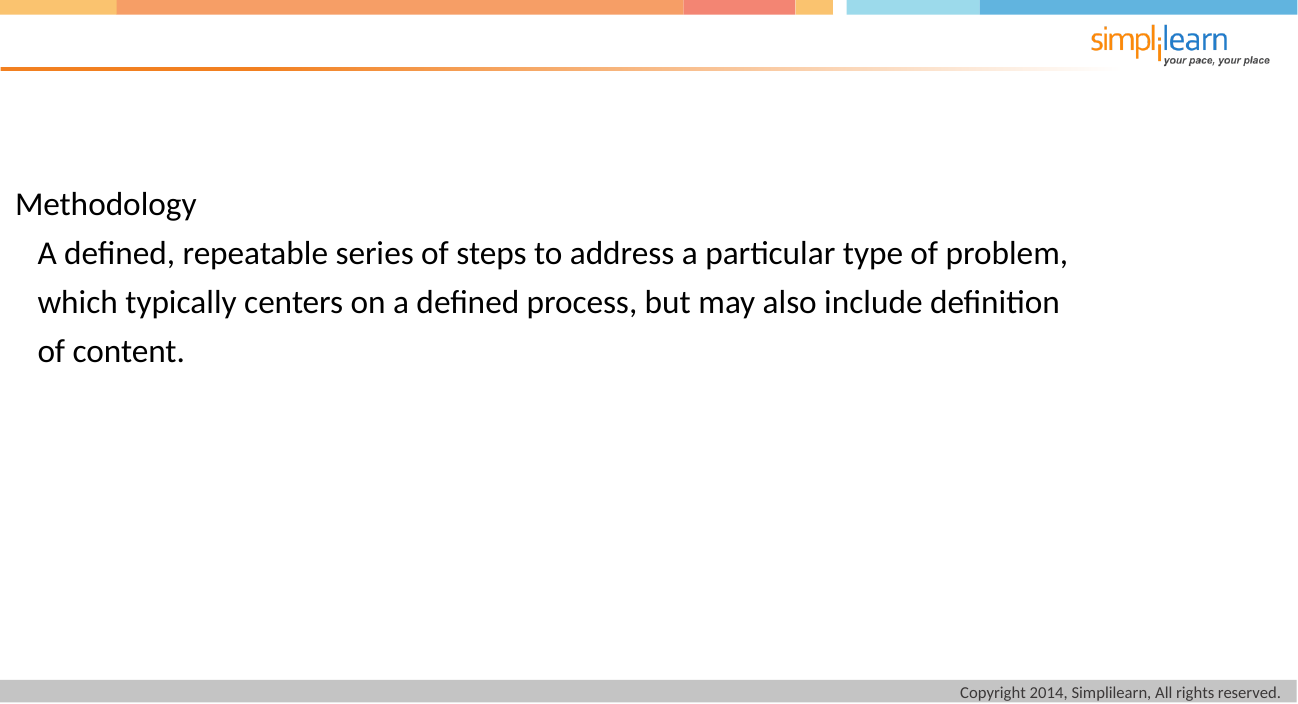

Methodology
   A defined, repeatable series of steps to address a particular type of problem,
   which typically centers on a defined process, but may also include definition
   of content.